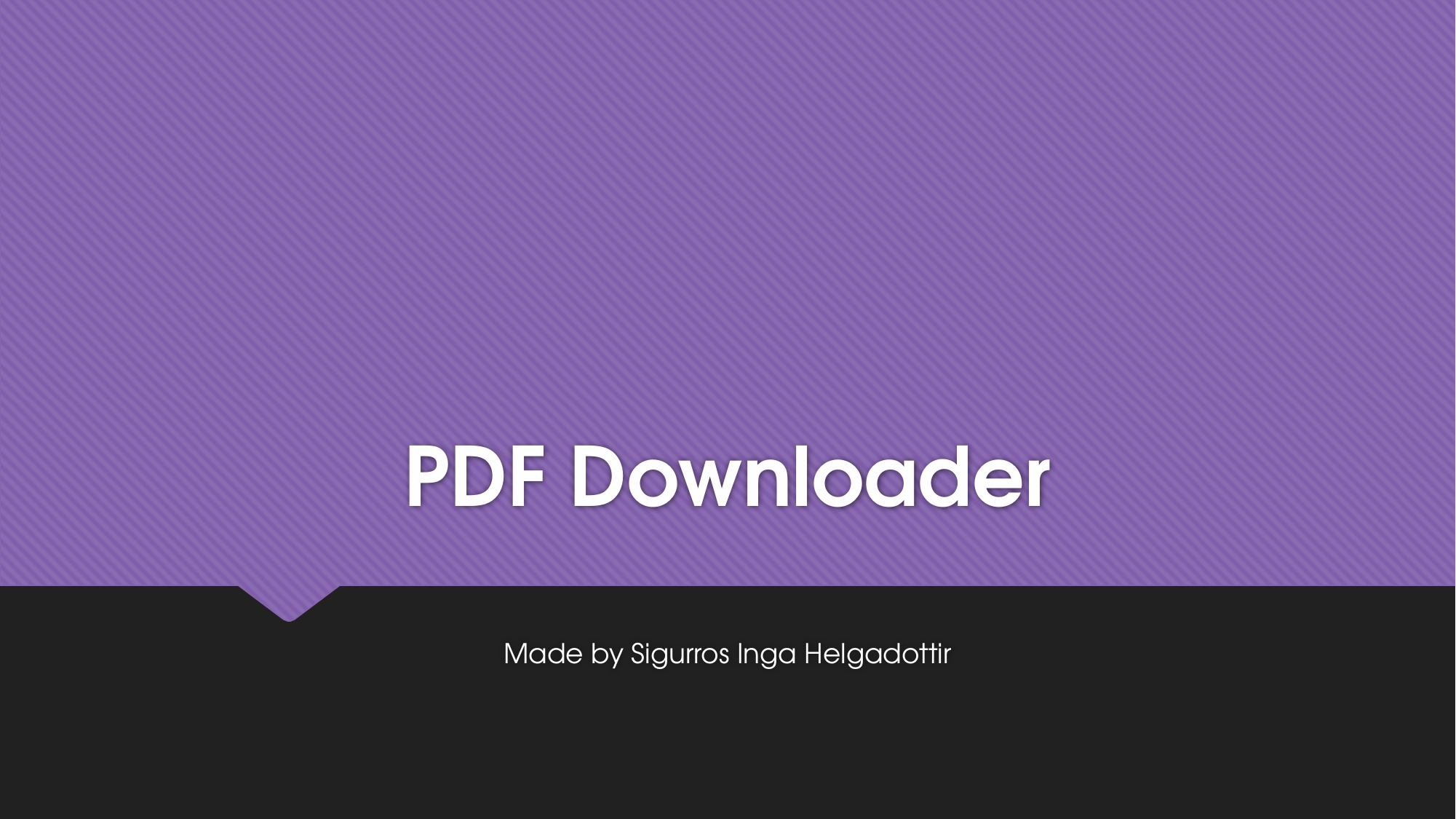

# PDF Downloader
Made by Sigurros Inga Helgadottir